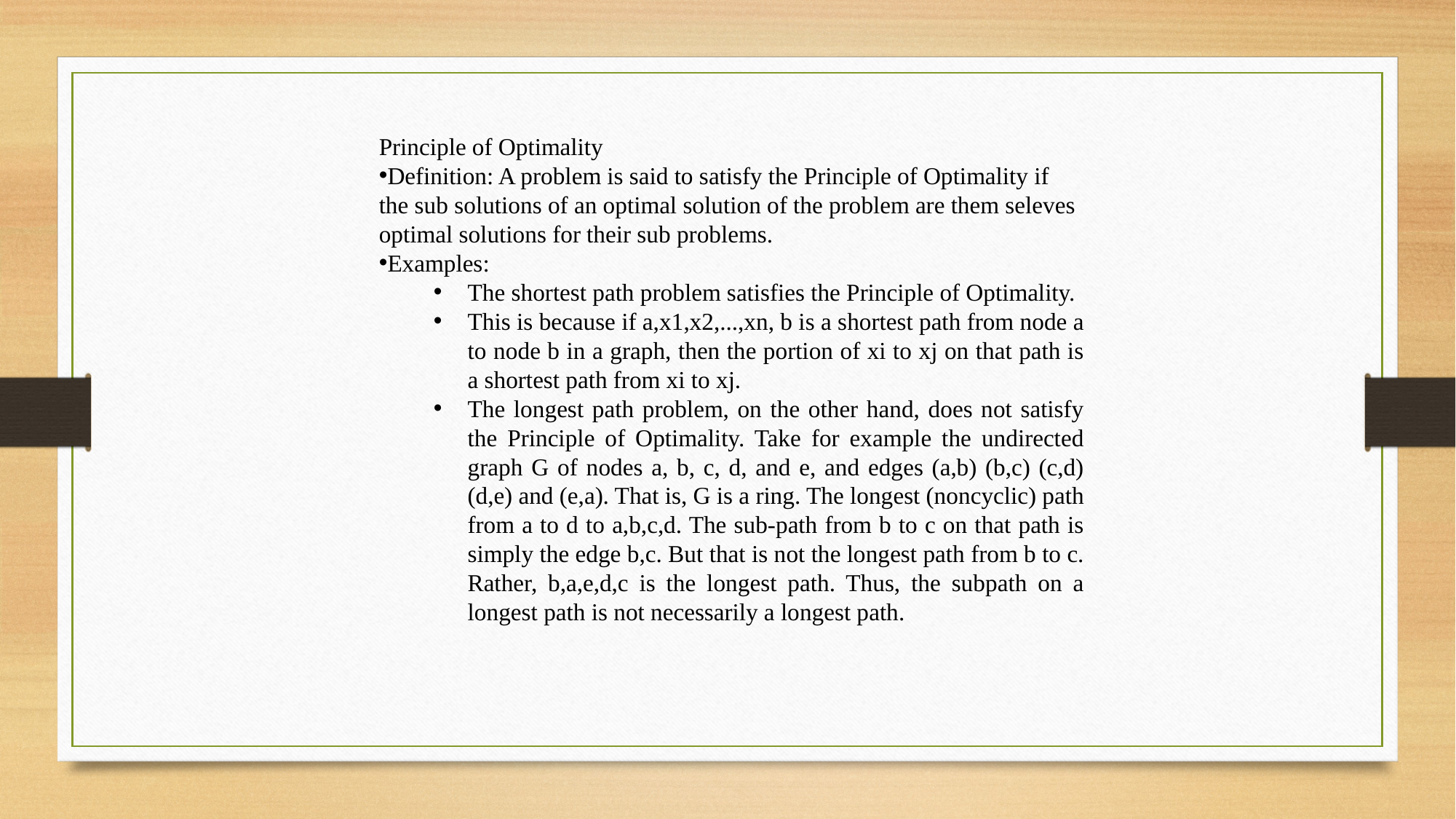

Principle of Optimality
Definition: A problem is said to satisfy the Principle of Optimality if the sub solutions of an optimal solution of the problem are them seleves optimal solutions for their sub problems.
Examples:
The shortest path problem satisfies the Principle of Optimality.
This is because if a,x1,x2,...,xn, b is a shortest path from node a to node b in a graph, then the portion of xi to xj on that path is a shortest path from xi to xj.
The longest path problem, on the other hand, does not satisfy the Principle of Optimality. Take for example the undirected graph G of nodes a, b, c, d, and e, and edges (a,b) (b,c) (c,d) (d,e) and (e,a). That is, G is a ring. The longest (noncyclic) path from a to d to a,b,c,d. The sub-path from b to c on that path is simply the edge b,c. But that is not the longest path from b to c. Rather, b,a,e,d,c is the longest path. Thus, the subpath on a longest path is not necessarily a longest path.